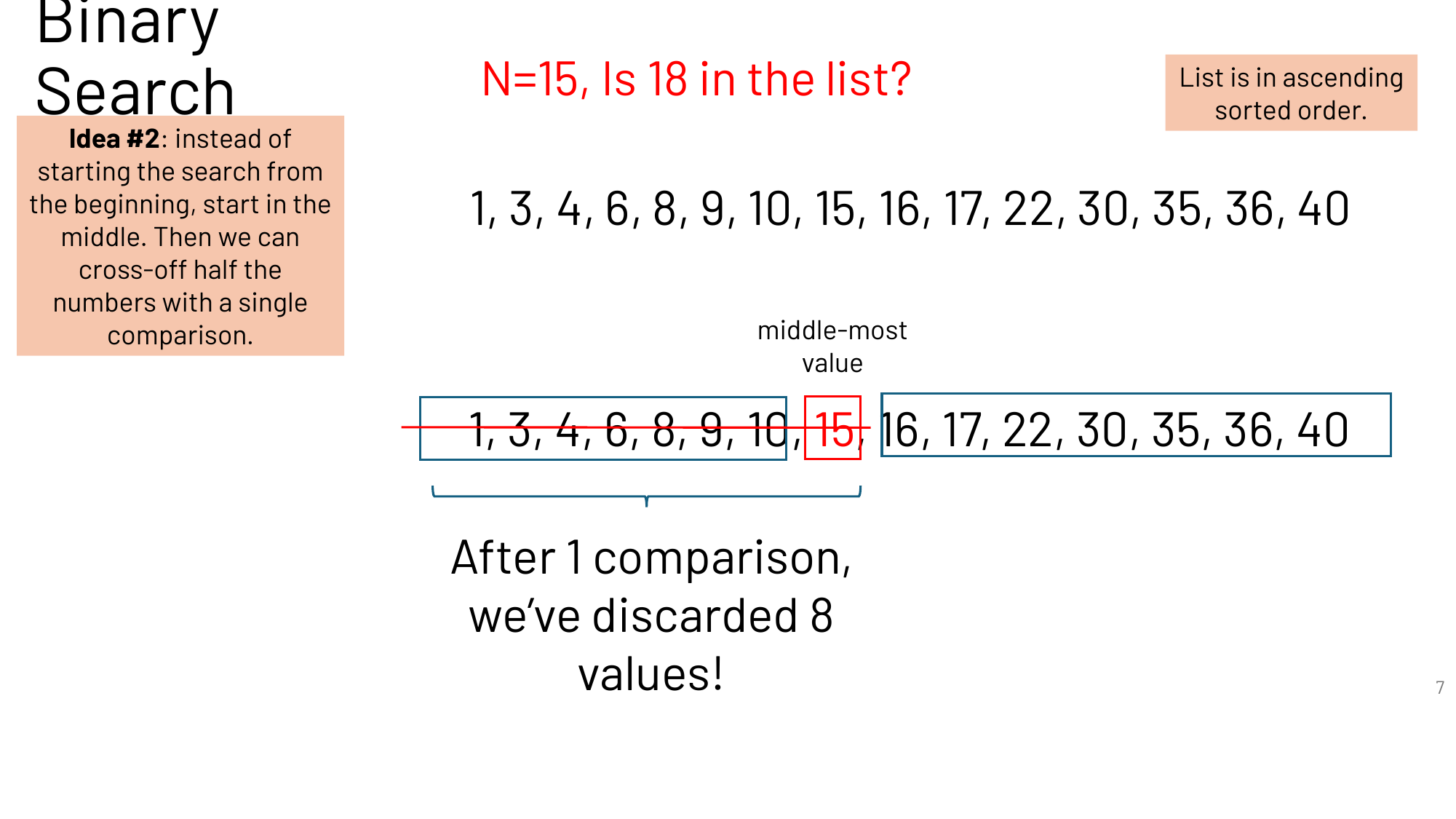

# Binary Search
N=15, Is 18 in the list?
List is in ascending sorted order.
Idea #2: instead of starting the search from the beginning, start in the middle. Then we can cross-off half the numbers with a single comparison.
1, 3, 4, 6, 8, 9, 10, 15, 16, 17, 22, 30, 35, 36, 40

middle-most
value
1, 3, 4, 6, 8, 9, 10, 15, 16, 17, 22, 30, 35, 36, 40

After 1 comparison, we’ve discarded 8 values!
7